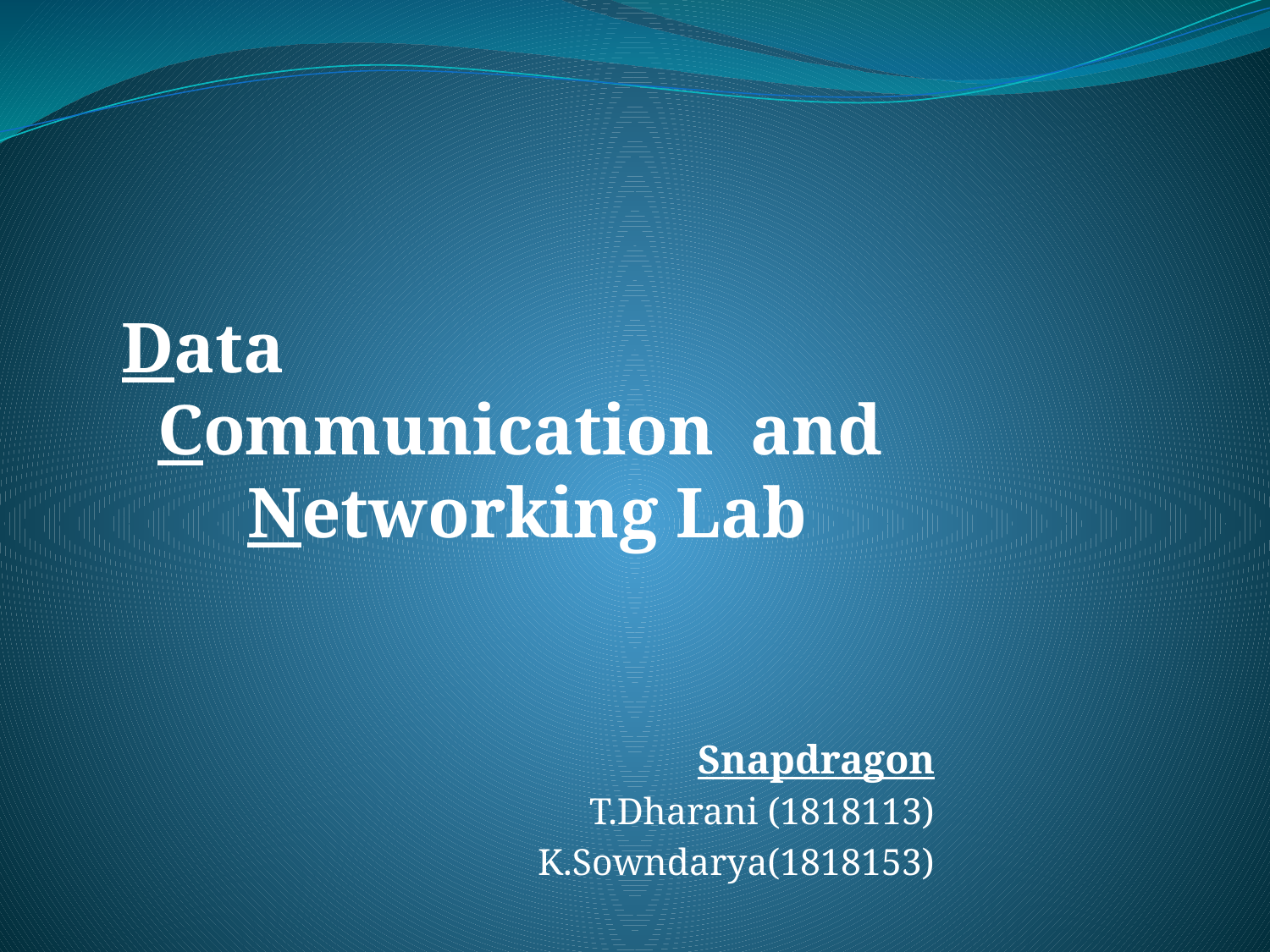

Data
  Communication  and
       Networking Lab

#

Snapdragon
T.Dharani (1818113)
K.Sowndarya(1818153)